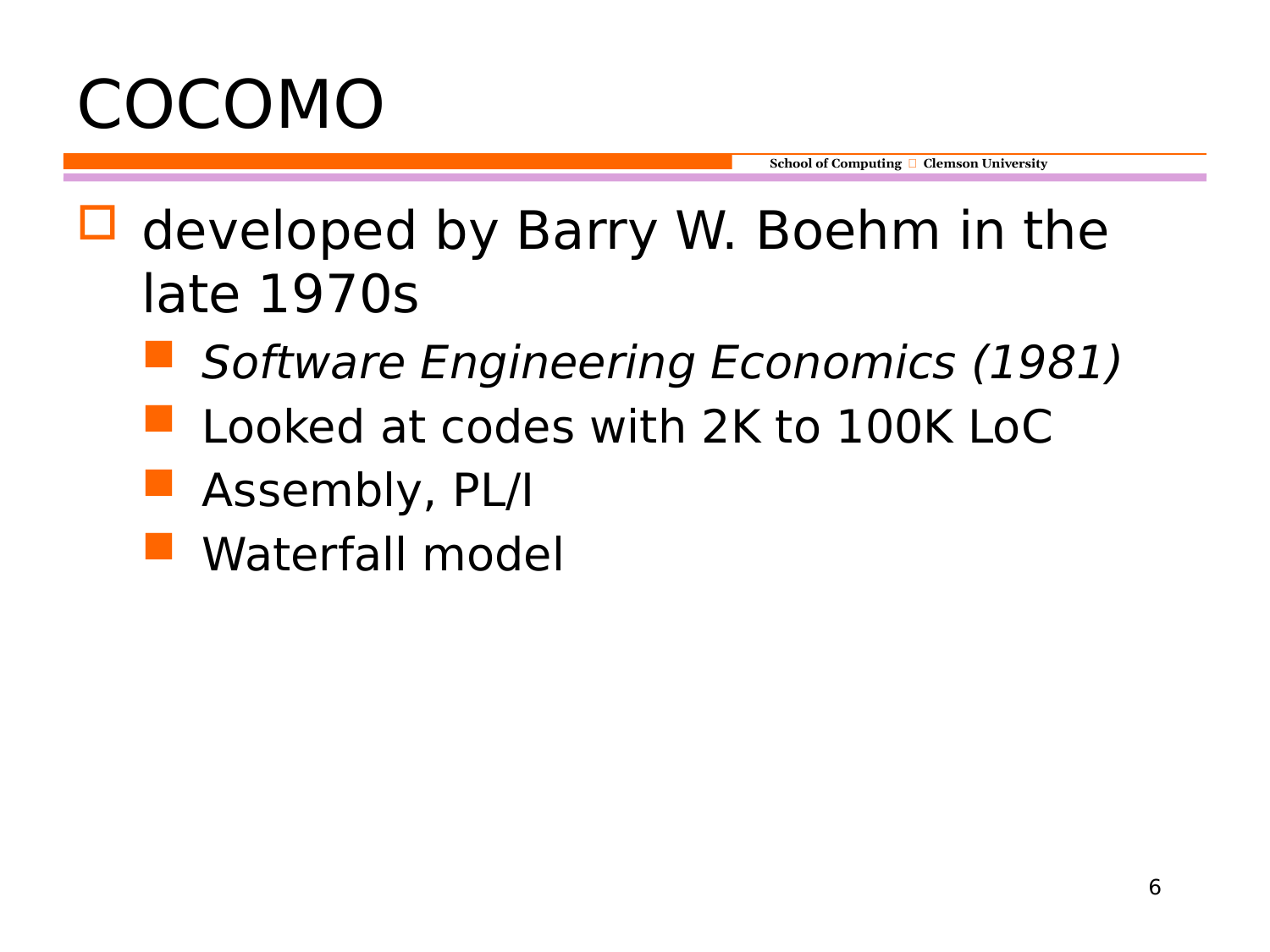

# COCOMO
developed by Barry W. Boehm in the late 1970s
Software Engineering Economics (1981)
Looked at codes with 2K to 100K LoC
Assembly, PL/I
Waterfall model

6